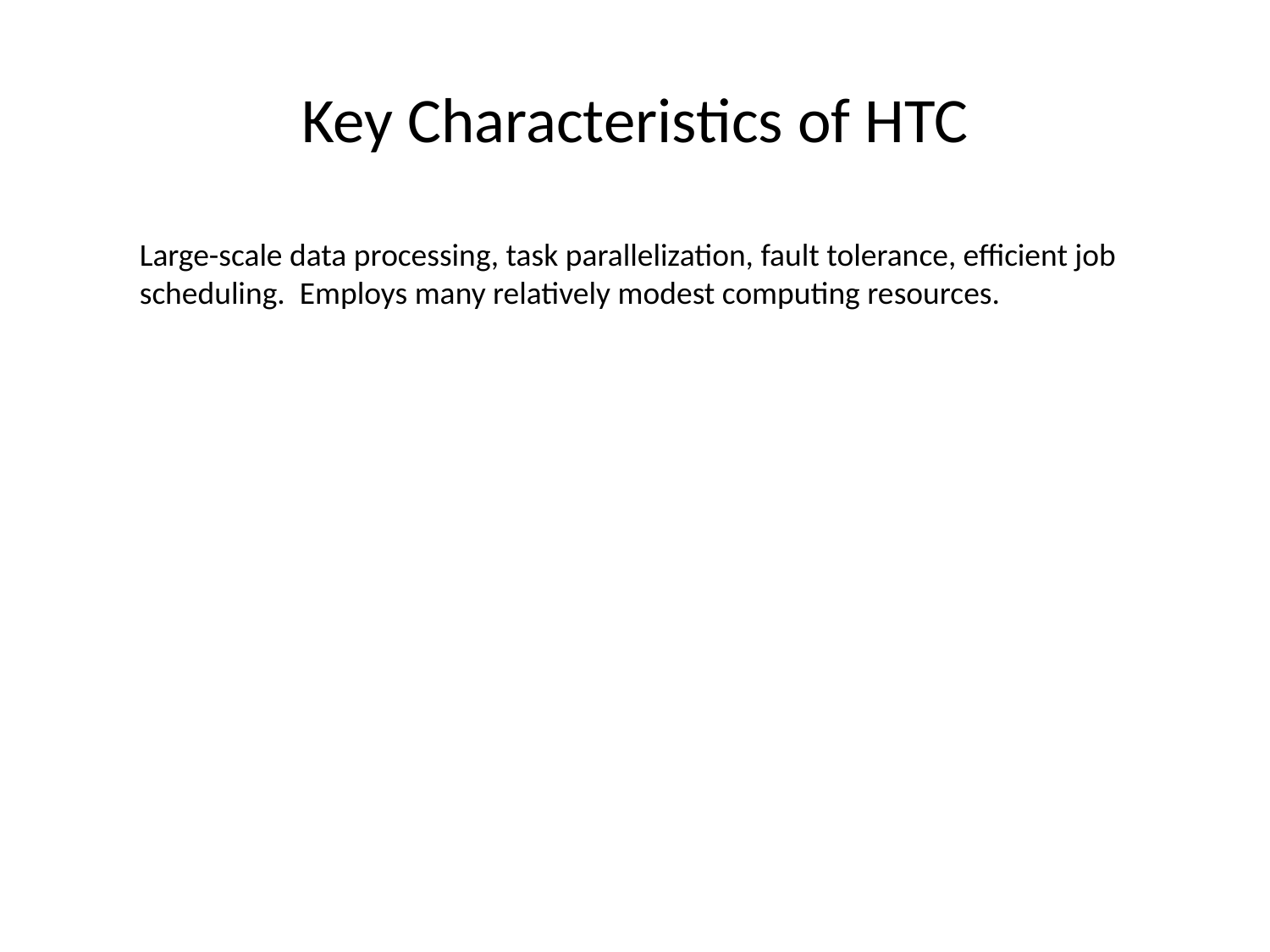

# Key Characteristics of HTC

Large-scale data processing, task parallelization, fault tolerance, efficient job scheduling.  Employs many relatively modest computing resources.